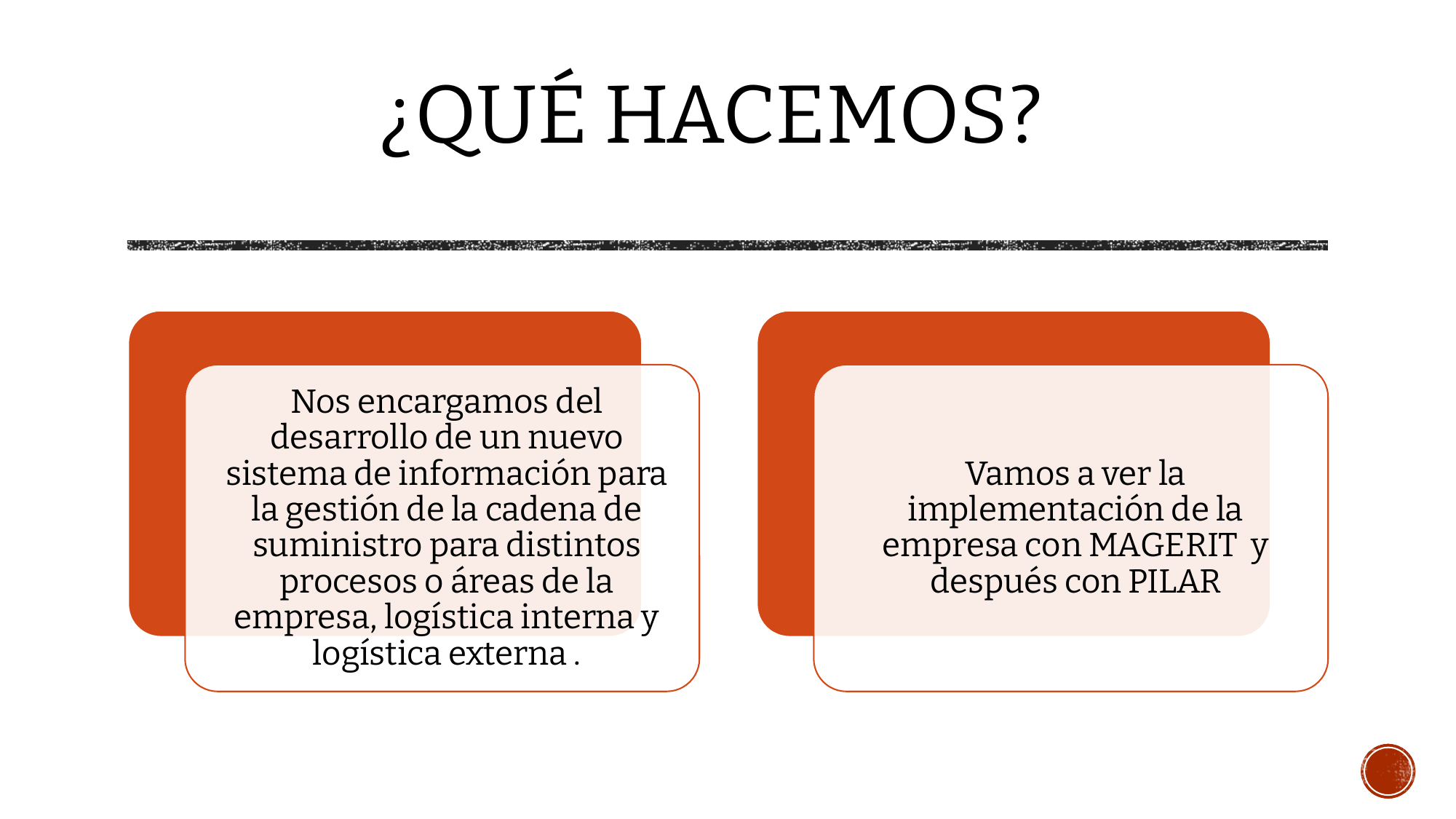

# ¿QUÉ HACEMOS?

Nos encargamos del desarrollo de un nuevo sistema de información para la gestión de la cadena de suministro para distintos procesos o áreas de la empresa, logística interna y logística externa .
Vamos a ver la implementación de la empresa con MAGERIT  y después con PILAR